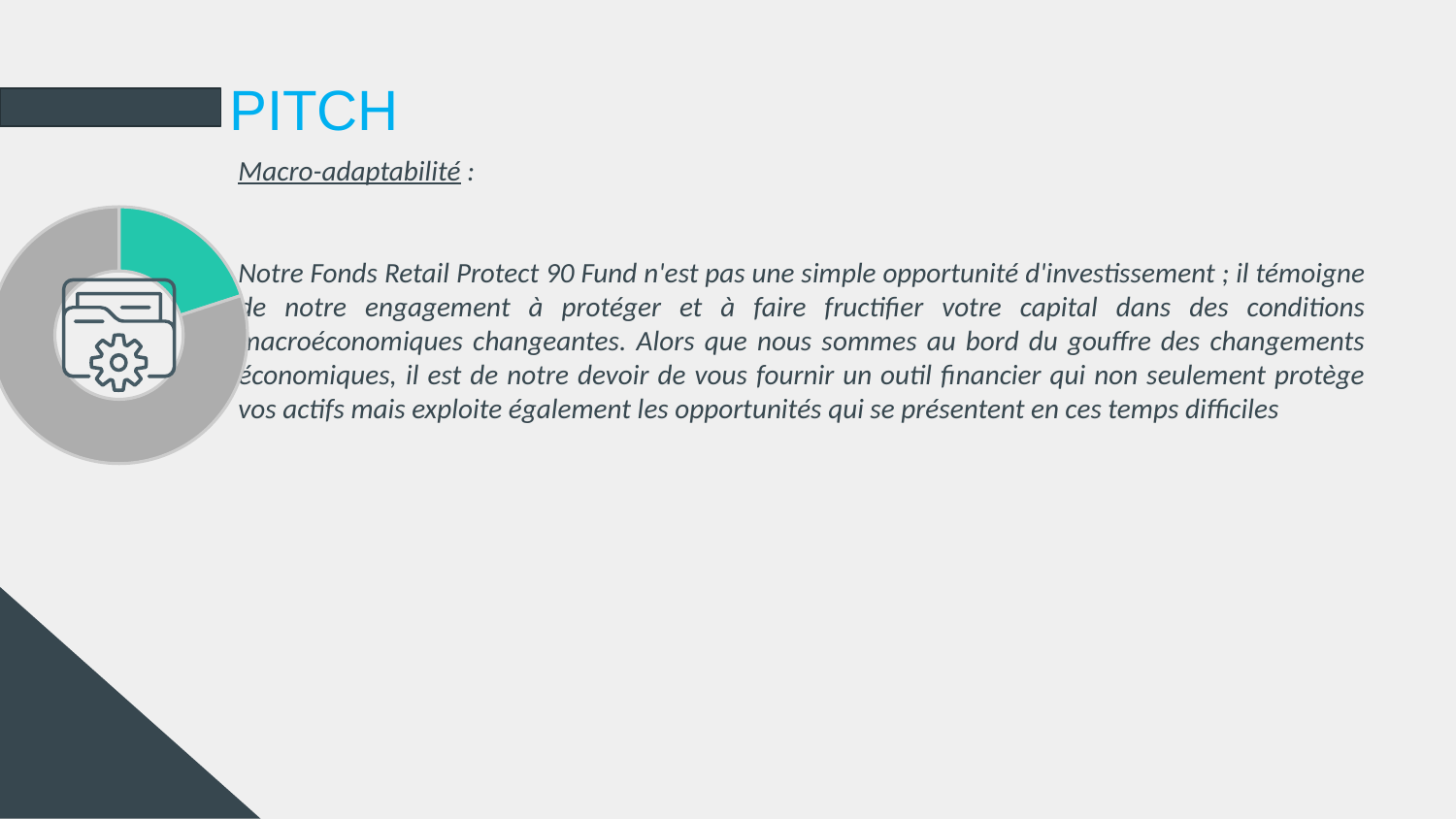

# PITCH
Macro-adaptabilité :

Notre Fonds Retail Protect 90 Fund n'est pas une simple opportunité d'investissement ; il témoigne de notre engagement à protéger et à faire fructifier votre capital dans des conditions macroéconomiques changeantes. Alors que nous sommes au bord du gouffre des changements économiques, il est de notre devoir de vous fournir un outil financier qui non seulement protège vos actifs mais exploite également les opportunités qui se présentent en ces temps difficiles

### Chart

| Category | Sales |
|---|---|
| Item 01 | 2.0 |
| Item 02 | 8.0 |